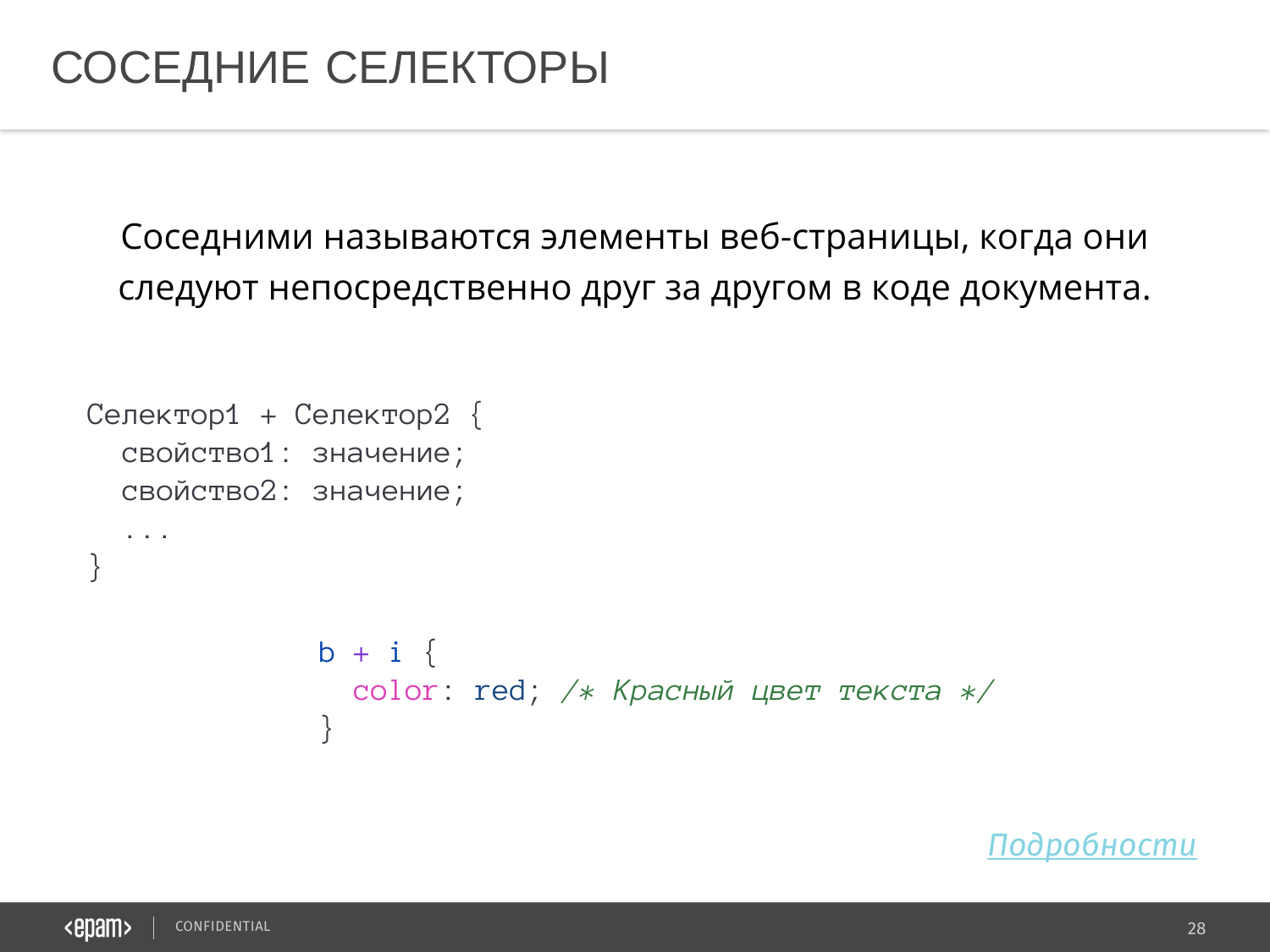

СОСЕДНИЕ СЕЛЕКТОРЫ

Соседними называются элементы веб-страницы, когда они следуют непосредственно друг за другом в коде документа.
Селектор1 + Селектор2 {
  свойство1: значение;
  свойство2: значение;
  ...
}
b + i {
  color: red; /* Красный цвет текста */
}
Подробности